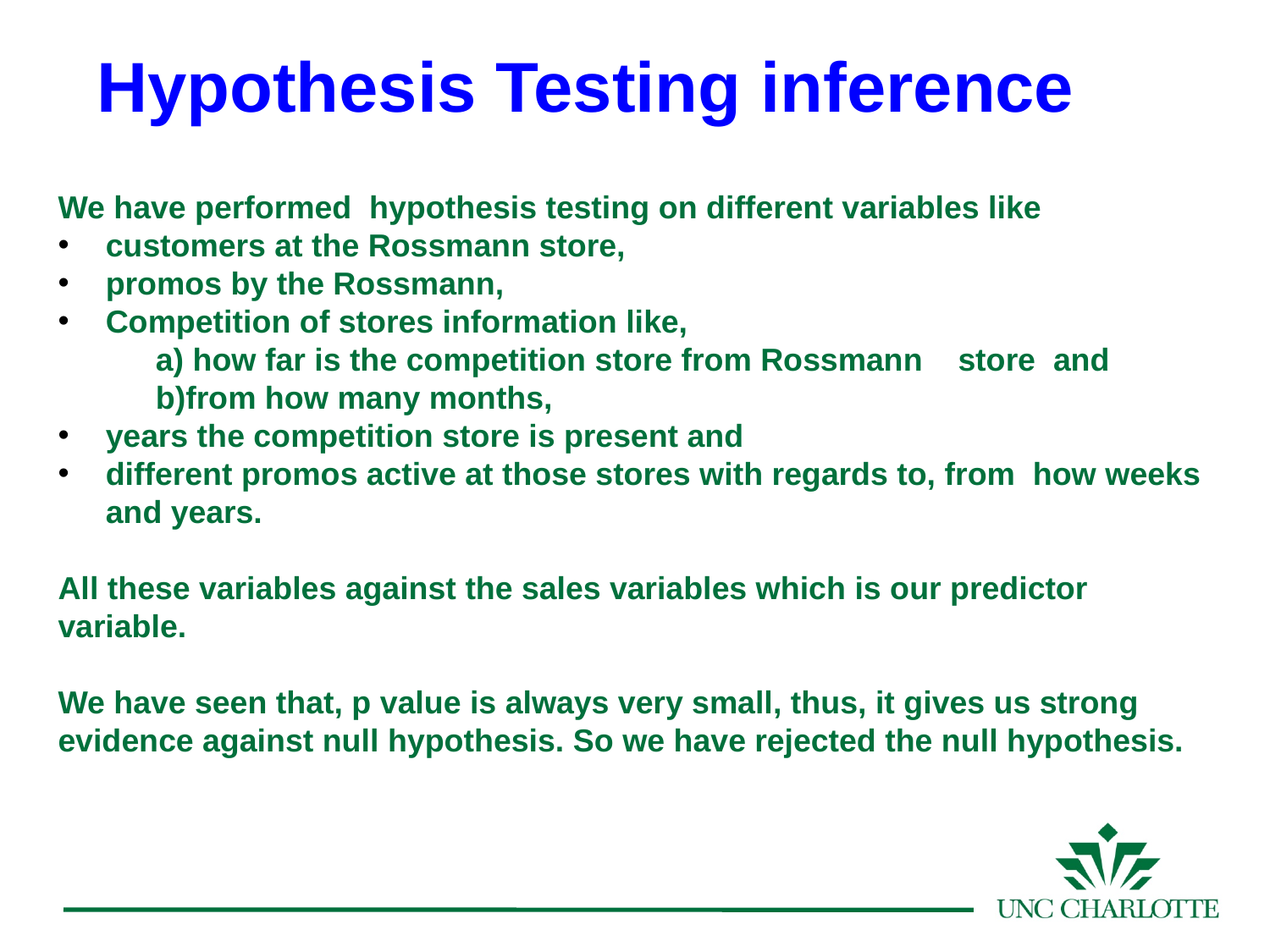

# Hypothesis Testing inference
We have performed  hypothesis testing on different variables like
customers at the Rossmann store,
promos by the Rossmann,
Competition of stores information like,
           a) how far is the competition store from Rossmann    store  and
           b)from how many months,
years the competition store is present and
different promos active at those stores with regards to, from  how weeks and years.

All these variables against the sales variables which is our predictor variable.

We have seen that, p value is always very small, thus, it gives us strong evidence against null hypothesis. So we have rejected the null hypothesis.